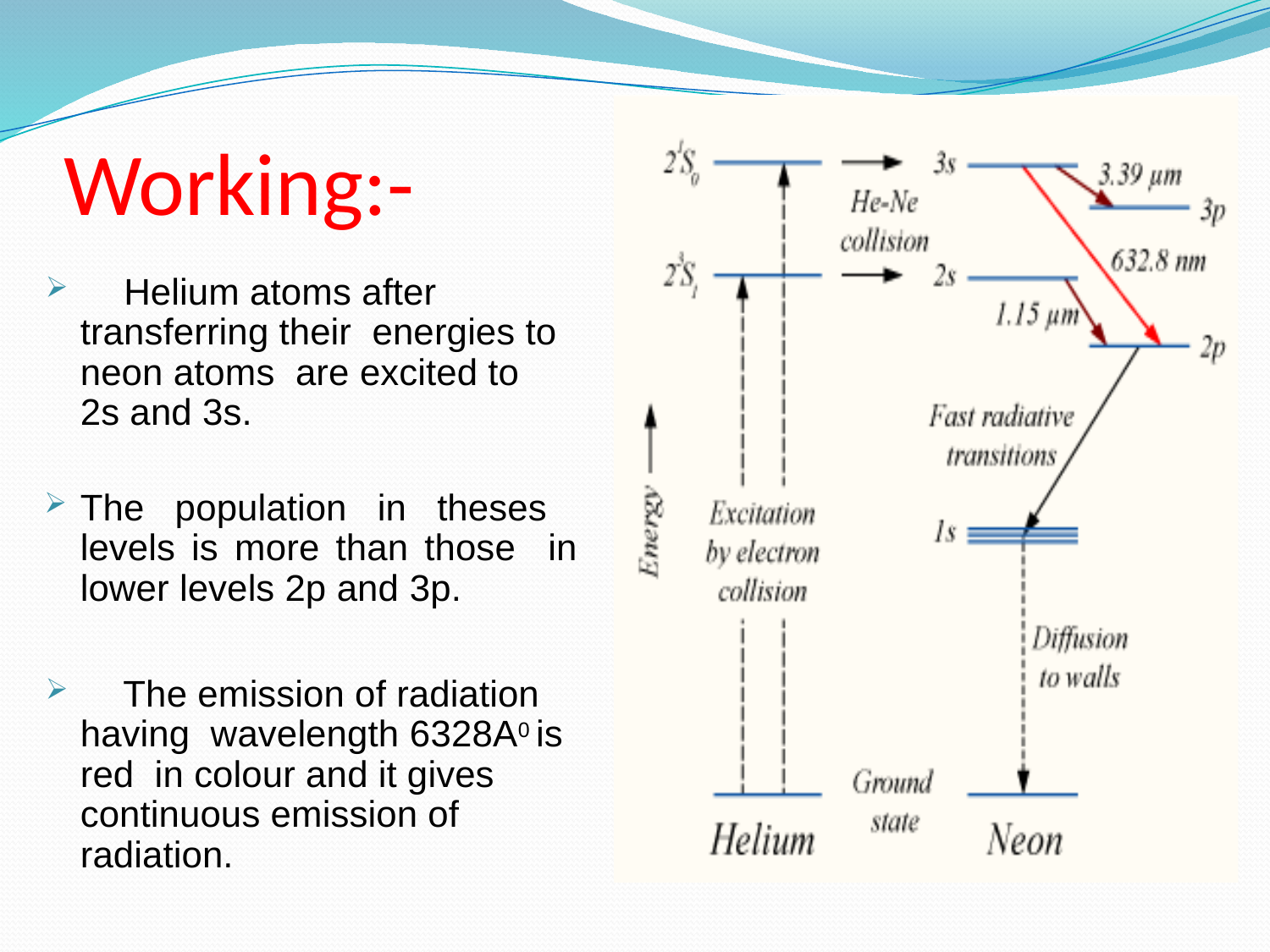

# Working:-

	Helium atoms after  transferring their  energies to neon atoms  are excited to 2s and 3s.

The population in theses  levels is more than those  in lower levels 2p and 3p.

	The emission of radiation having  wavelength 6328A0 is red  in colour and it gives  continuous emission of  radiation.